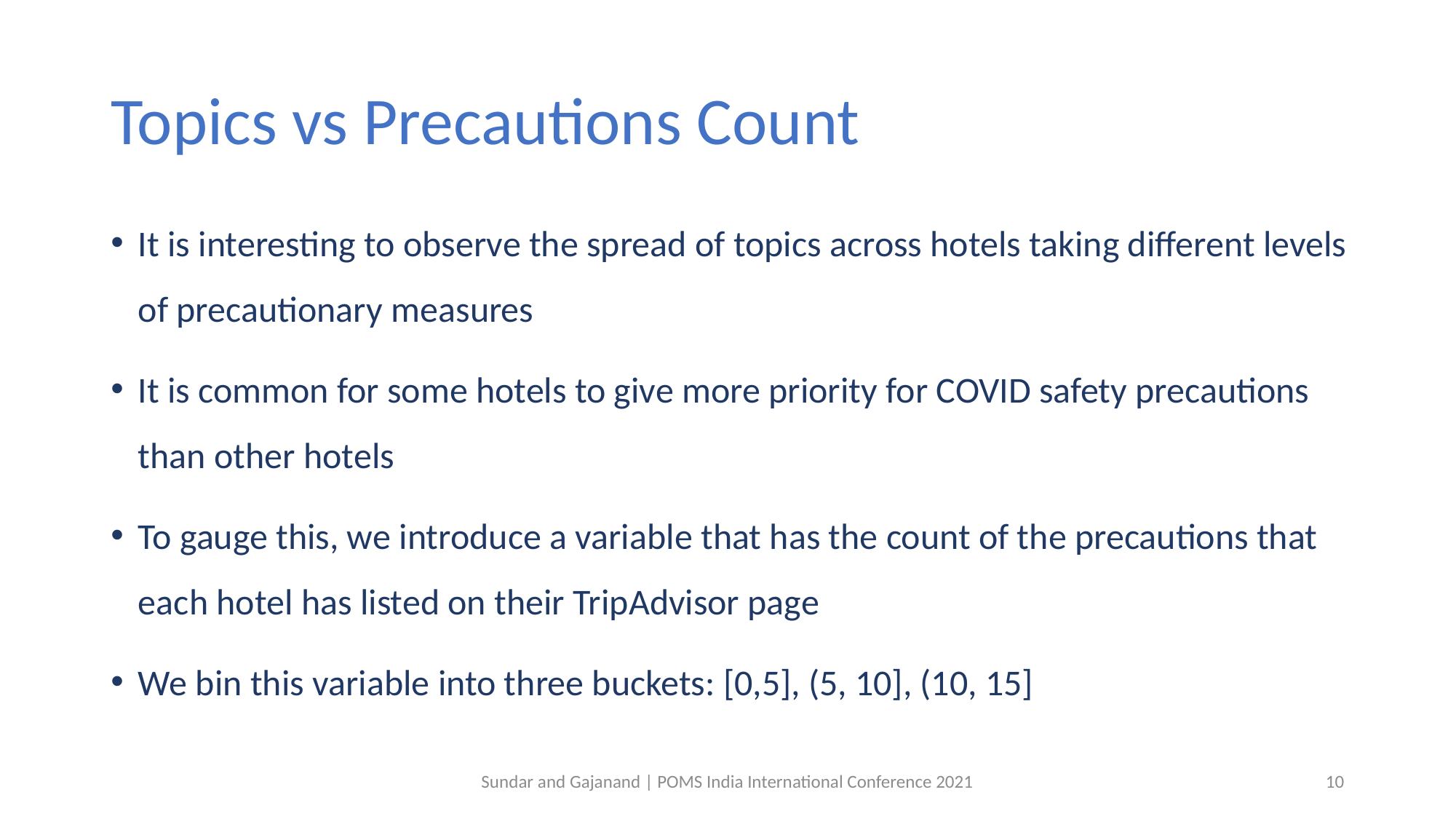

# Topics vs Precautions Count
It is interesting to observe the spread of topics across hotels taking different levels of precautionary measures
It is common for some hotels to give more priority for COVID safety precautions than other hotels
To gauge this, we introduce a variable that has the count of the precautions that each hotel has listed on their TripAdvisor page
We bin this variable into three buckets: [0,5], (5, 10], (10, 15]
Sundar and Gajanand | POMS India International Conference 2021
10